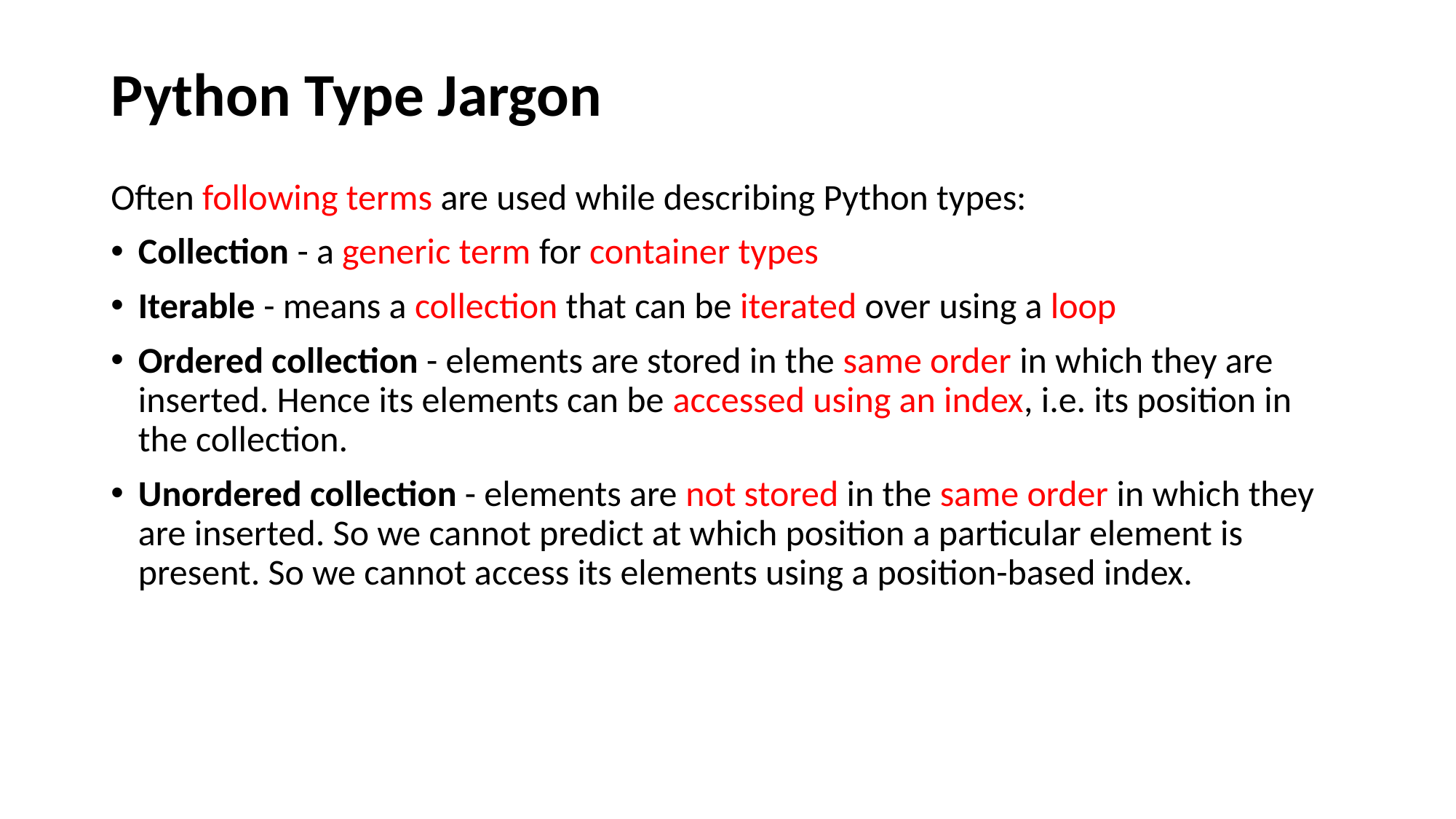

# Python Type Jargon
Often following terms are used while describing Python types:
Collection - a generic term for container types
Iterable - means a collection that can be iterated over using a loop
Ordered collection - elements are stored in the same order in which they are inserted. Hence its elements can be accessed using an index, i.e. its position in the collection.
Unordered collection - elements are not stored in the same order in which they are inserted. So we cannot predict at which position a particular element is present. So we cannot access its elements using a position-based index.